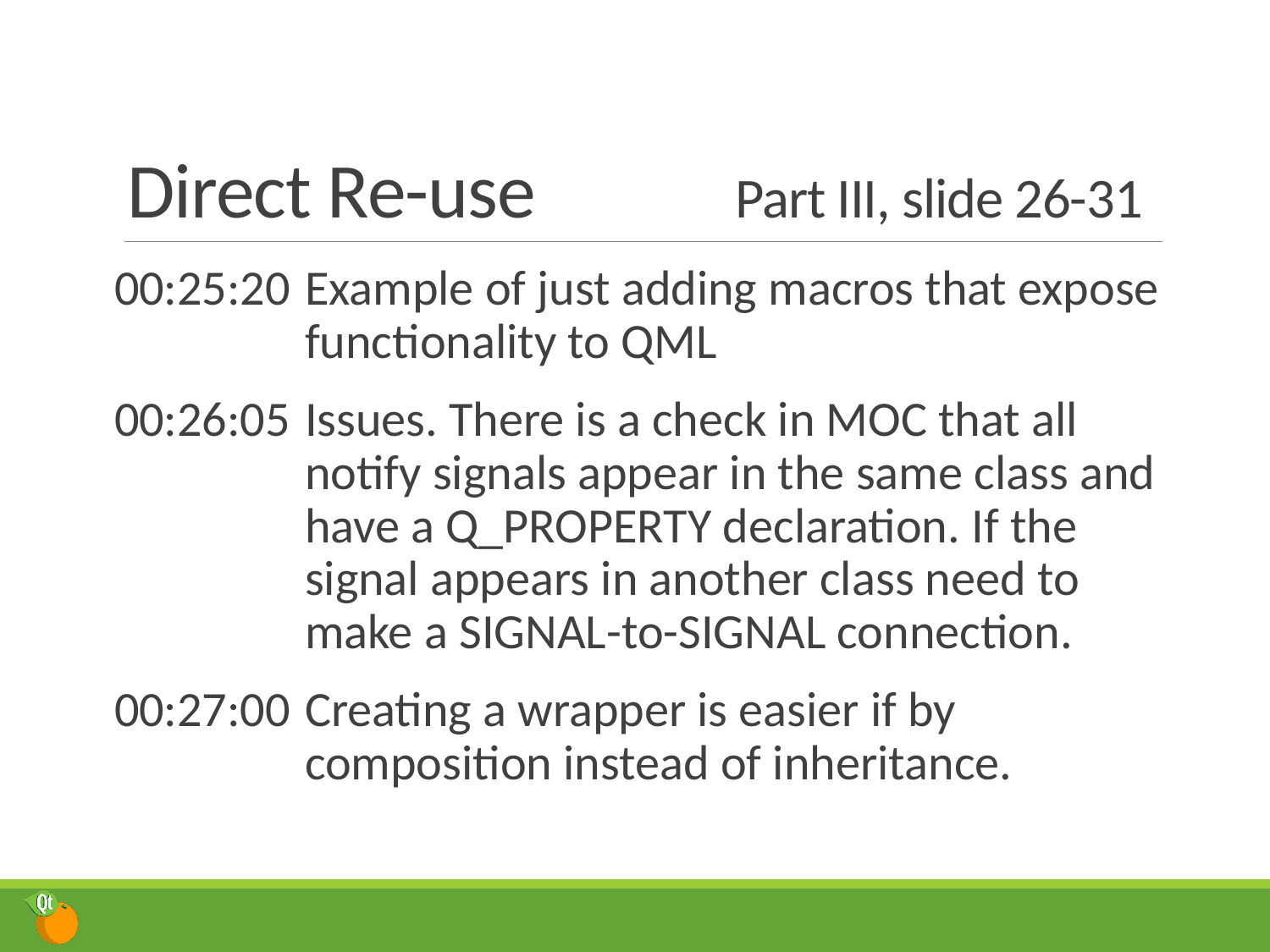

# Direct Re-use	Part III, slide 26-31
00:25:20	Example of just adding macros that expose functionality to QML
00:26:05	Issues. There is a check in MOC that all notify signals appear in the same class and have a Q_PROPERTY declaration. If the signal appears in another class need to make a SIGNAL-to-SIGNAL connection.
00:27:00	Creating a wrapper is easier if by composition instead of inheritance.